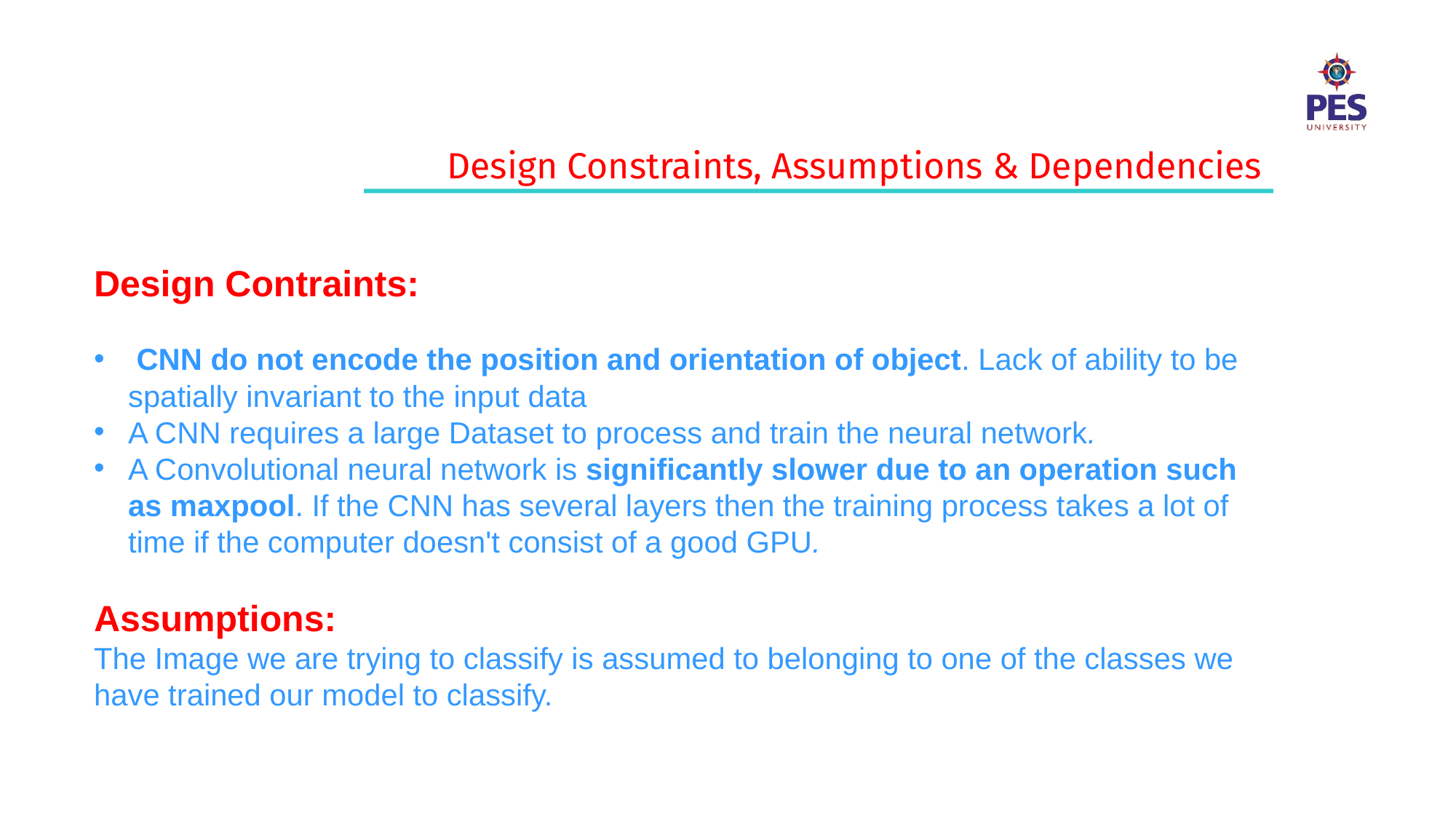

Design Constraints, Assumptions & Dependencies

Design Contraints:

 CNN do not encode the position and orientation of object. Lack of ability to be spatially invariant to the input data
A CNN requires a large Dataset to process and train the neural network.
A Convolutional neural network is significantly slower due to an operation such as maxpool. If the CNN has several layers then the training process takes a lot of time if the computer doesn't consist of a good GPU.

Assumptions:
The Image we are trying to classify is assumed to belonging to one of the classes we have trained our model to classify.